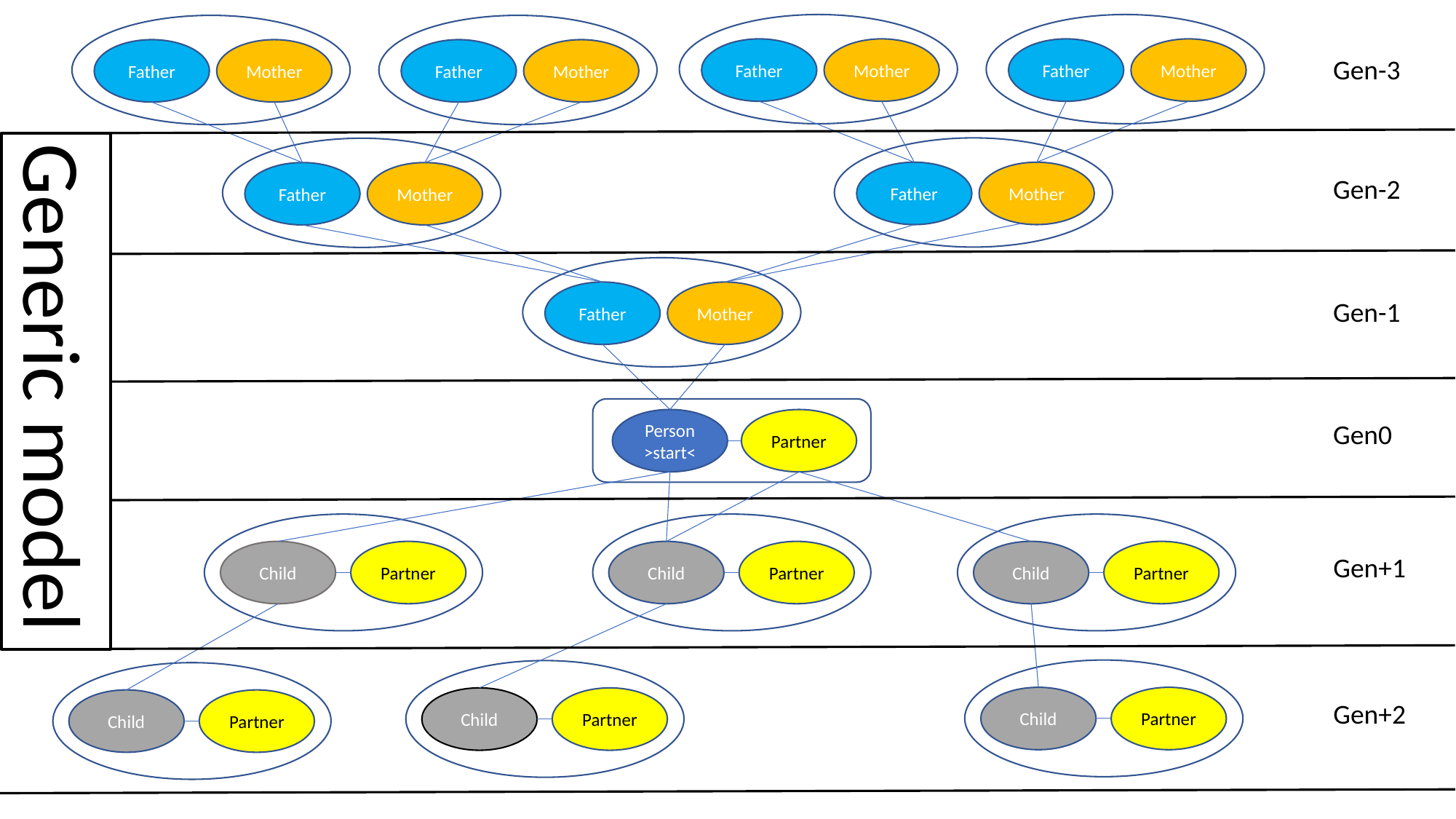

Father
Mother

Father
Mother

Father
Mother

Father
Mother

Father
Mother

Father
Mother

Father
Mother

Person
>start<
Partner

Child
Partner

Child
Partner

Child
Partner

Child
Partner

Child
Partner

Child
Partner
Gen-3
Gen-2
Gen-1
Gen0
Gen+1
Gen+2
Generic model